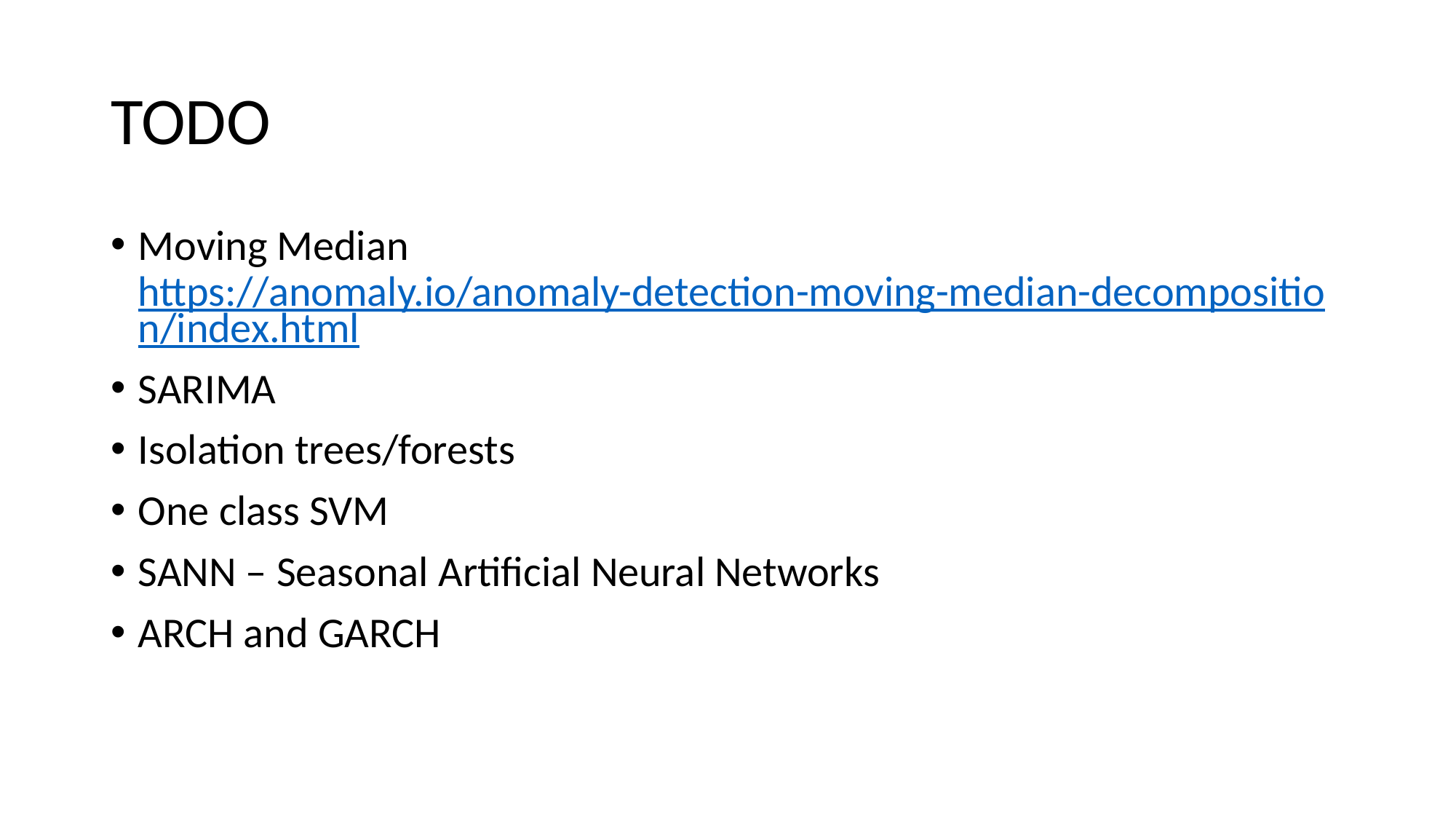

TODO
Moving Median https://anomaly.io/anomaly-detection-moving-median-decomposition/index.html
SARIMA
Isolation trees/forests
One class SVM
SANN – Seasonal Artificial Neural Networks
ARCH and GARCH